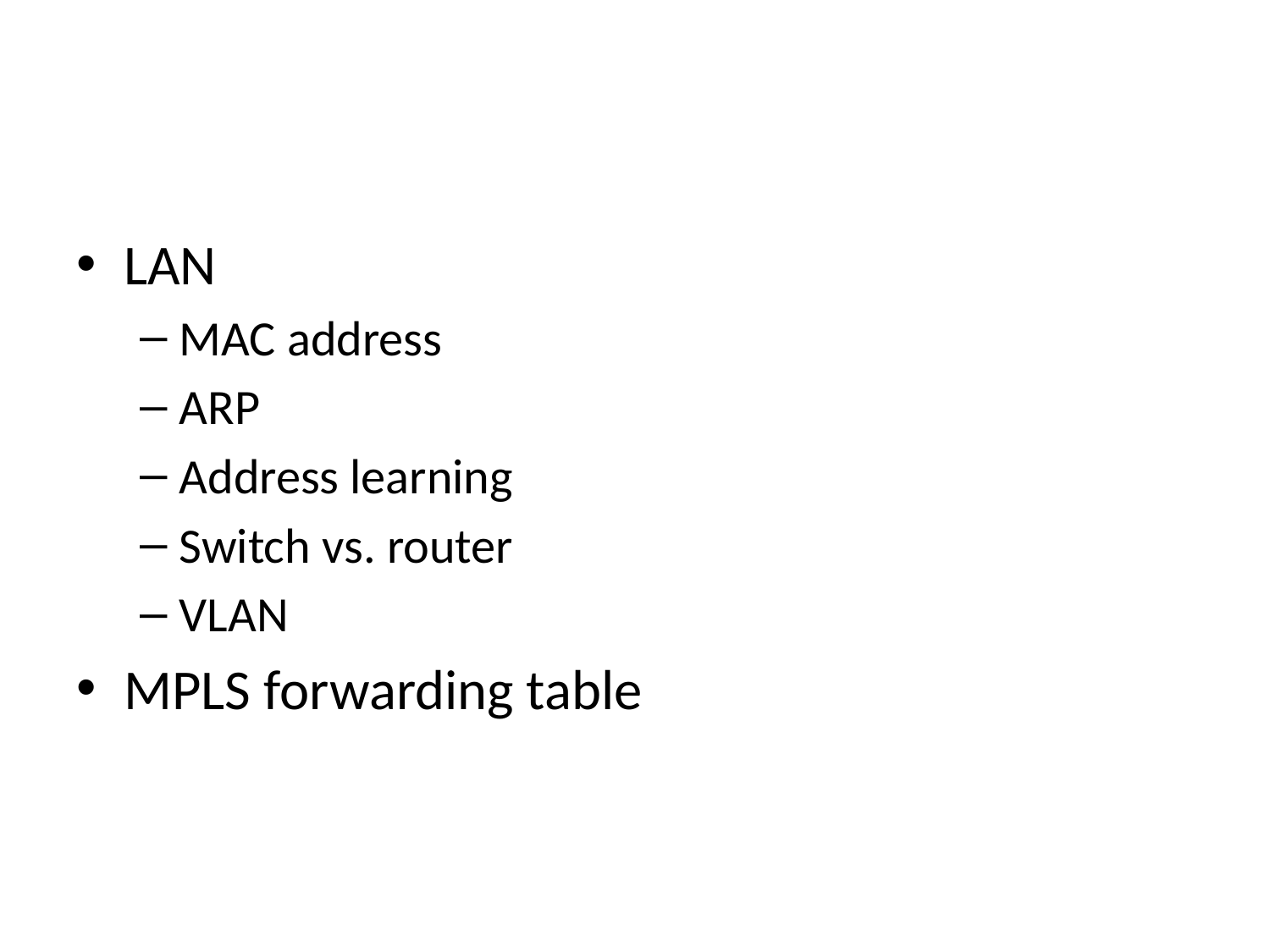

#
LAN
MAC address
ARP
Address learning
Switch vs. router
VLAN
MPLS forwarding table